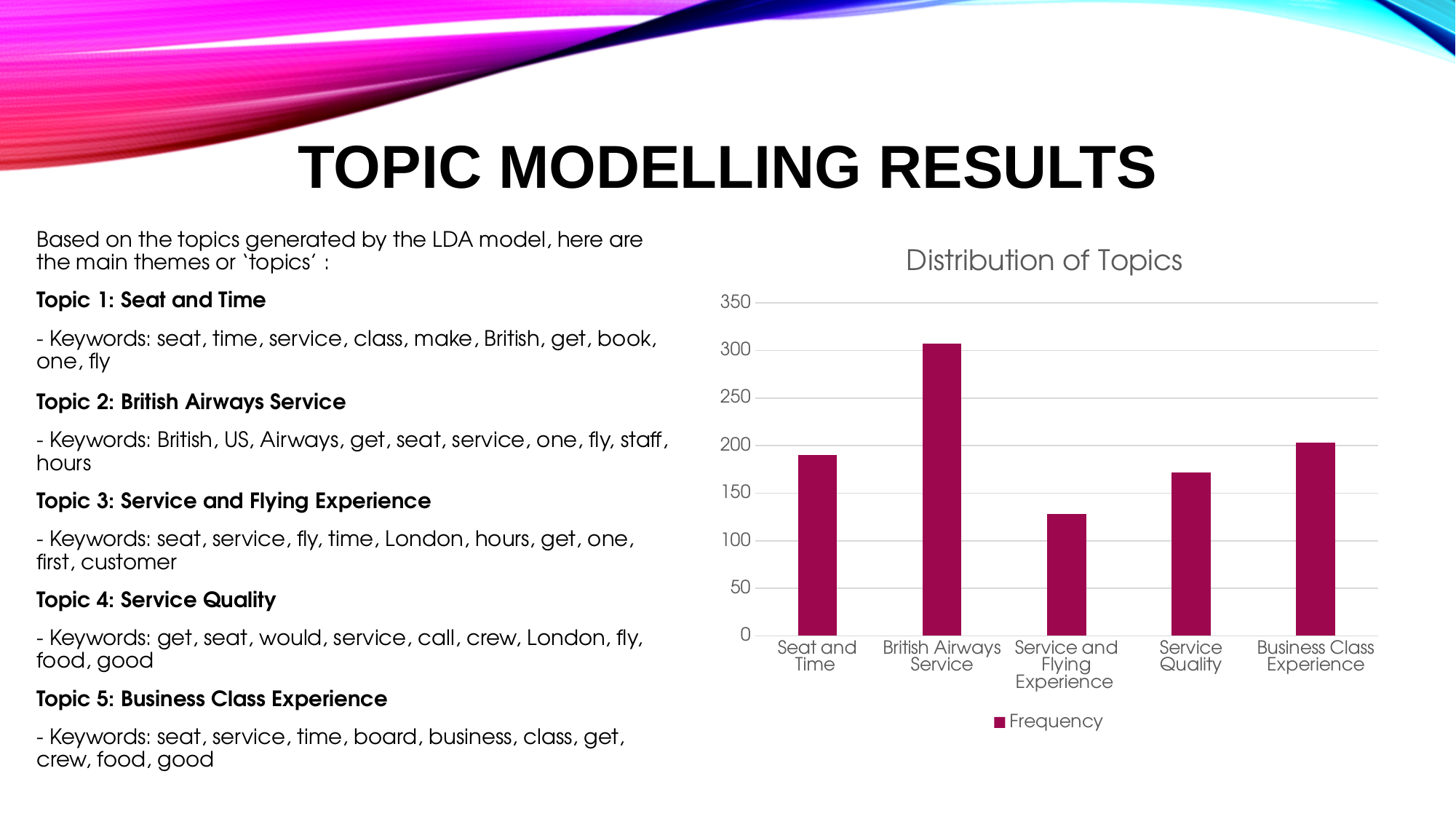

# Topic Modelling Results
Based on the topics generated by the LDA model, here are the main themes or ‘topics’ :
Topic 1: Seat and Time
- Keywords: seat, time, service, class, make, British, get, book, one, fly
Topic 2: British Airways Service
- Keywords: British, US, Airways, get, seat, service, one, fly, staff, hours
Topic 3: Service and Flying Experience
- Keywords: seat, service, fly, time, London, hours, get, one, first, customer
Topic 4: Service Quality
- Keywords: get, seat, would, service, call, crew, London, fly, food, good
Topic 5: Business Class Experience
- Keywords: seat, service, time, board, business, class, get, crew, food, good

### Chart: Distribution of Topics

| Category | Frequency |
|---|---|
| Seat and Time  | 190.0 |
| British Airways Service | 307.0 |
| Service and Flying Experience  | 128.0 |
| Service Quality | 172.0 |
| Business Class Experience | 203.0 |